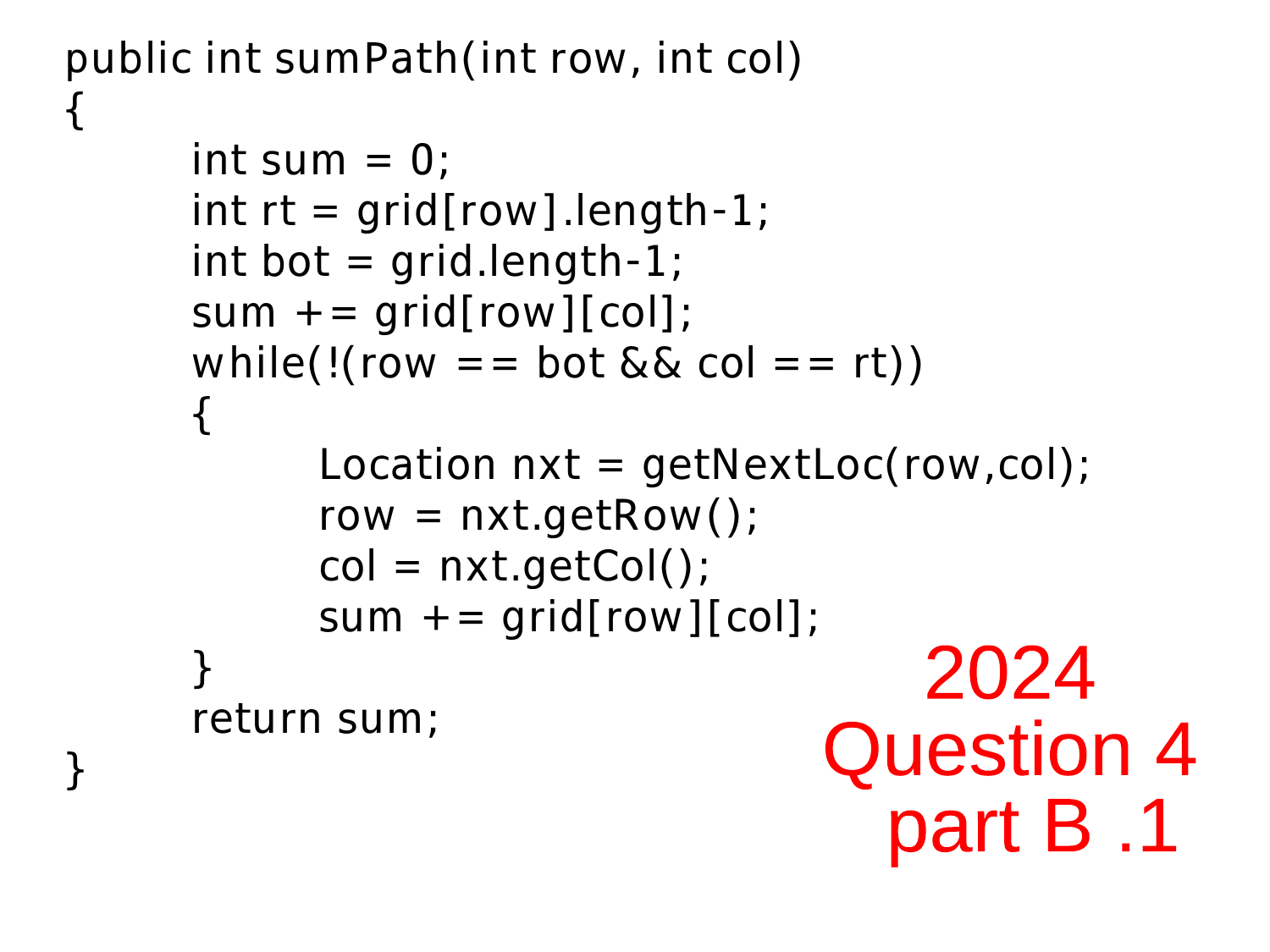

public int sumPath(int row, int col)
{
	int sum = 0;
	int rt = grid[row].length-1;
	int bot = grid.length-1;
	sum += grid[row][col];
	while(!(row == bot && col == rt))
	{
		Location nxt = getNextLoc(row,col);
		row = nxt.getRow();
		col = nxt.getCol();
		sum += grid[row][col];
	}
	return sum;
}
2024
Question 4
 part B .1